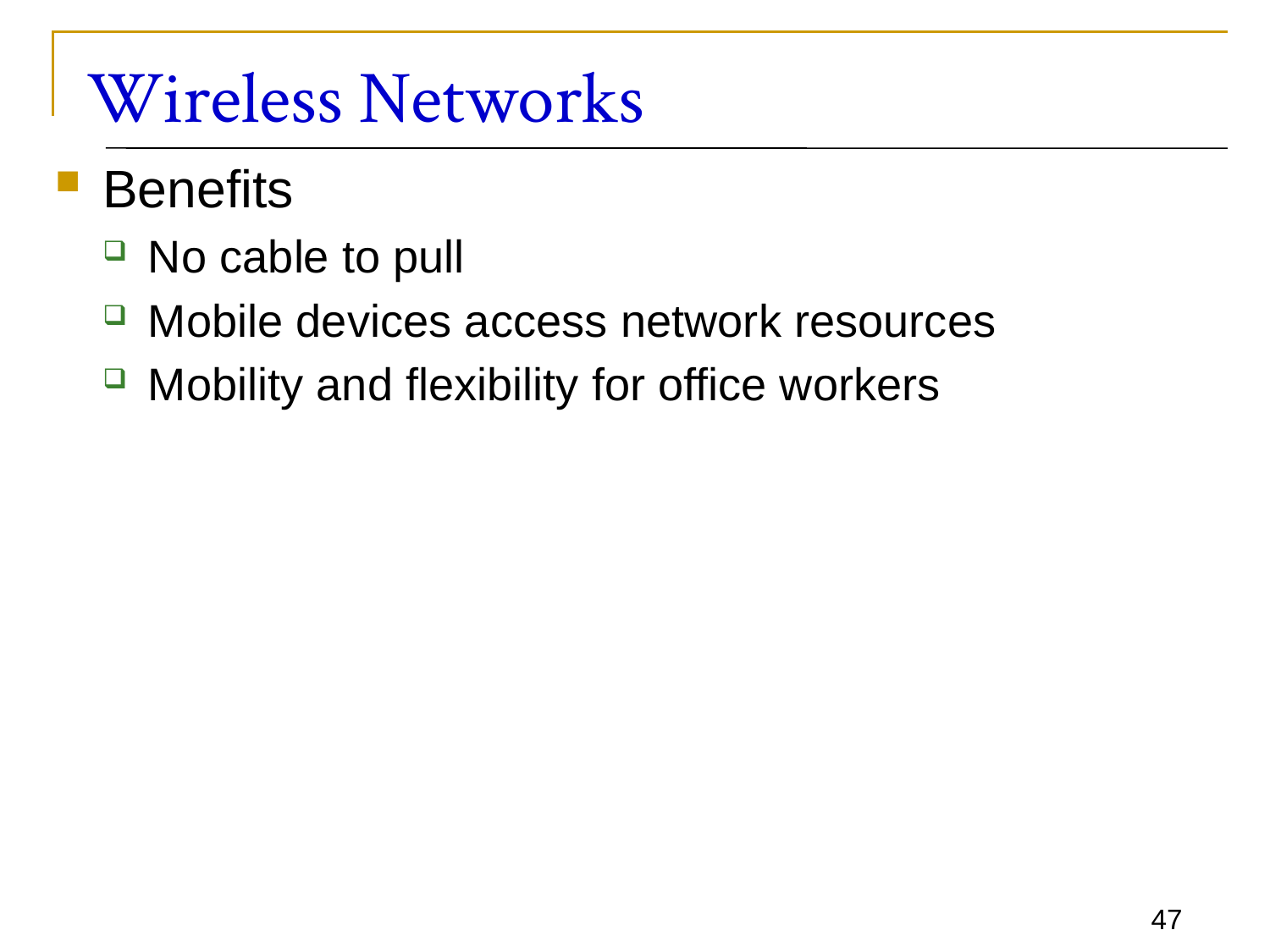

# Wireless Networks
Benefits
No cable to pull
Mobile devices access network resources
Mobility and flexibility for office workers